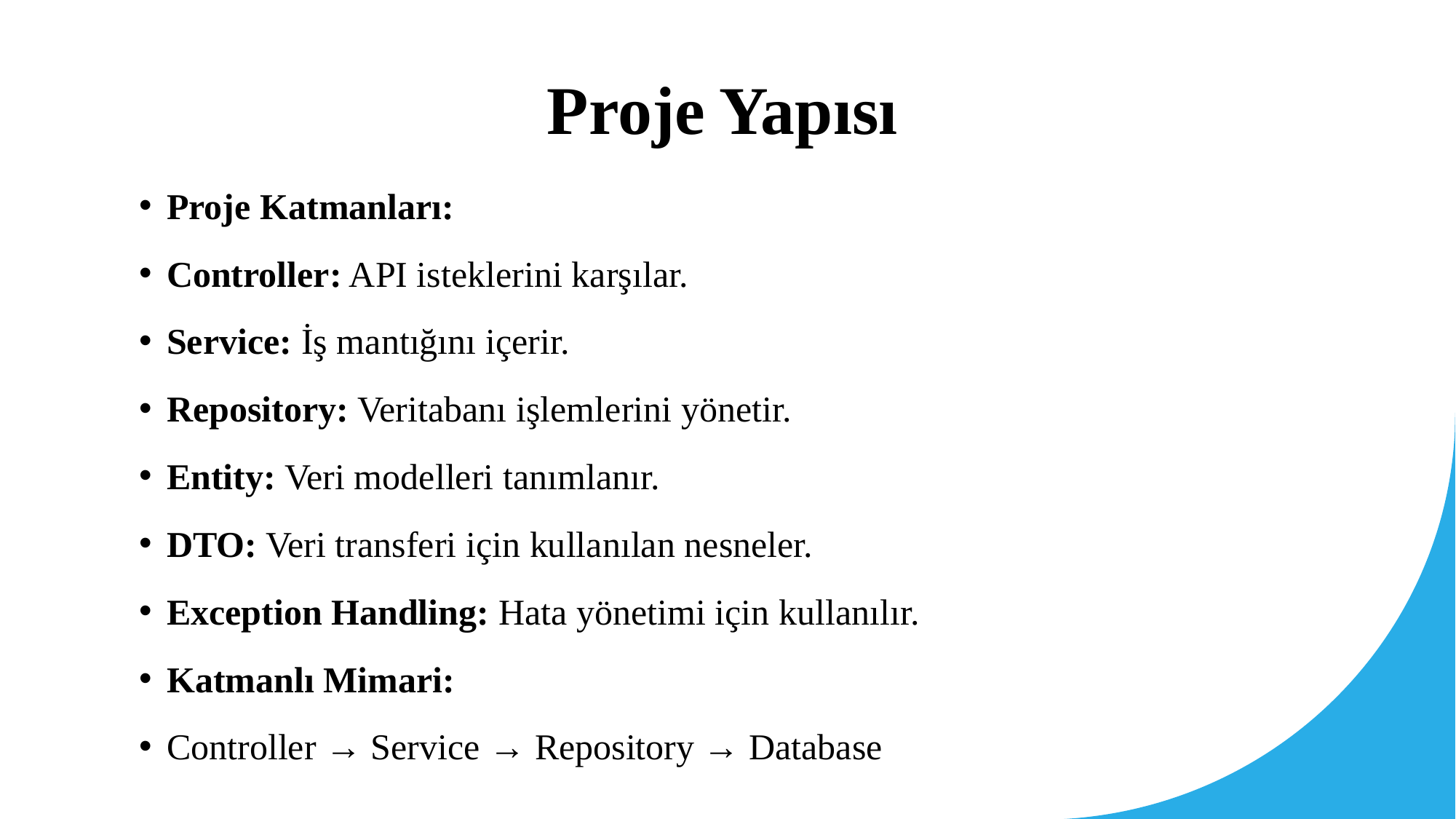

# Proje Yapısı
Proje Katmanları:
Controller: API isteklerini karşılar.
Service: İş mantığını içerir.
Repository: Veritabanı işlemlerini yönetir.
Entity: Veri modelleri tanımlanır.
DTO: Veri transferi için kullanılan nesneler.
Exception Handling: Hata yönetimi için kullanılır.
Katmanlı Mimari:
Controller → Service → Repository → Database